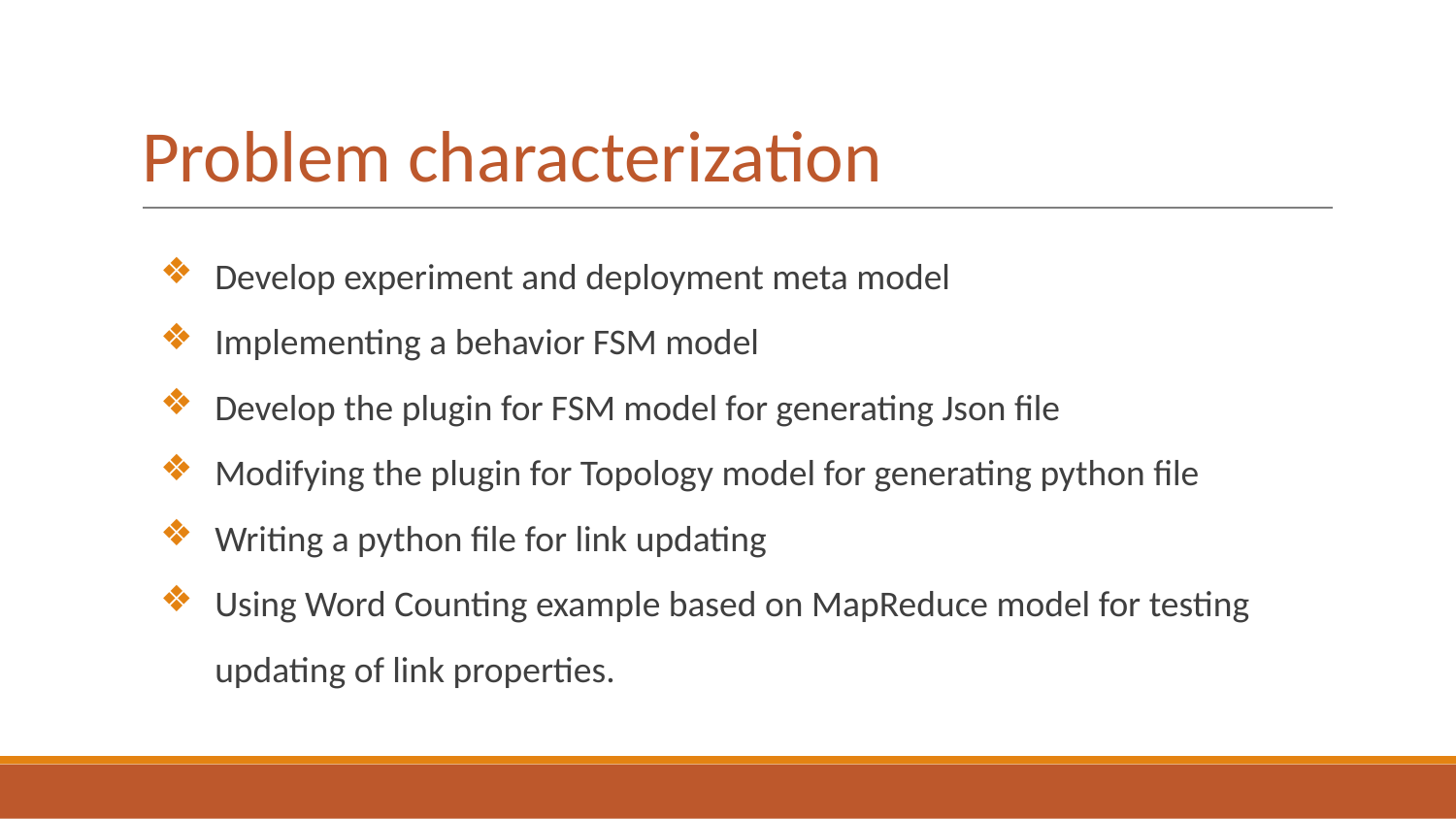

# Problem characterization
Develop experiment and deployment meta model
Implementing a behavior FSM model
Develop the plugin for FSM model for generating Json file
Modifying the plugin for Topology model for generating python file
Writing a python file for link updating
Using Word Counting example based on MapReduce model for testing updating of link properties.